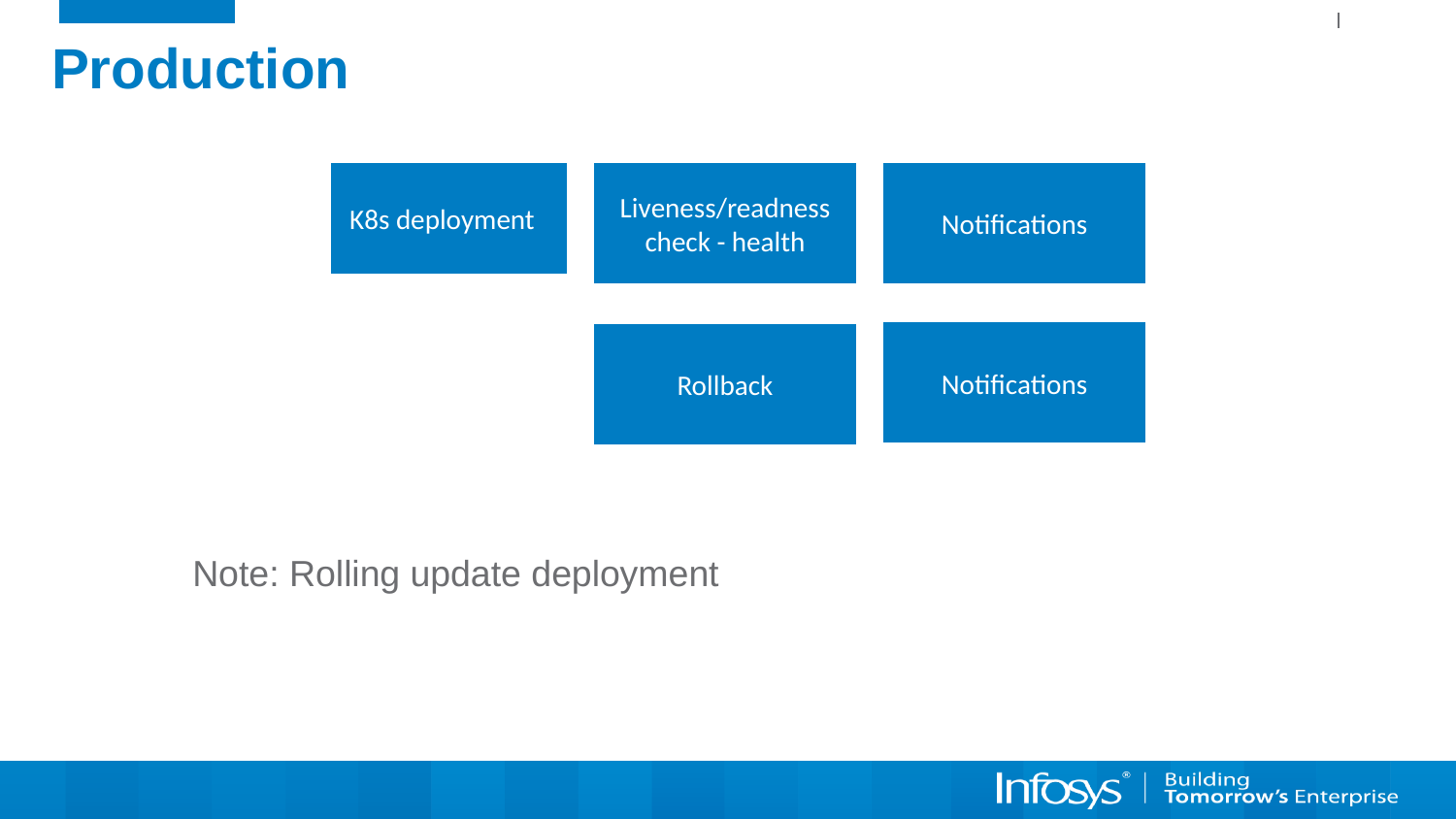

# Production
Liveness/readness check - health
K8s deployment
Notifications
Notifications
Rollback
Note: Rolling update deployment